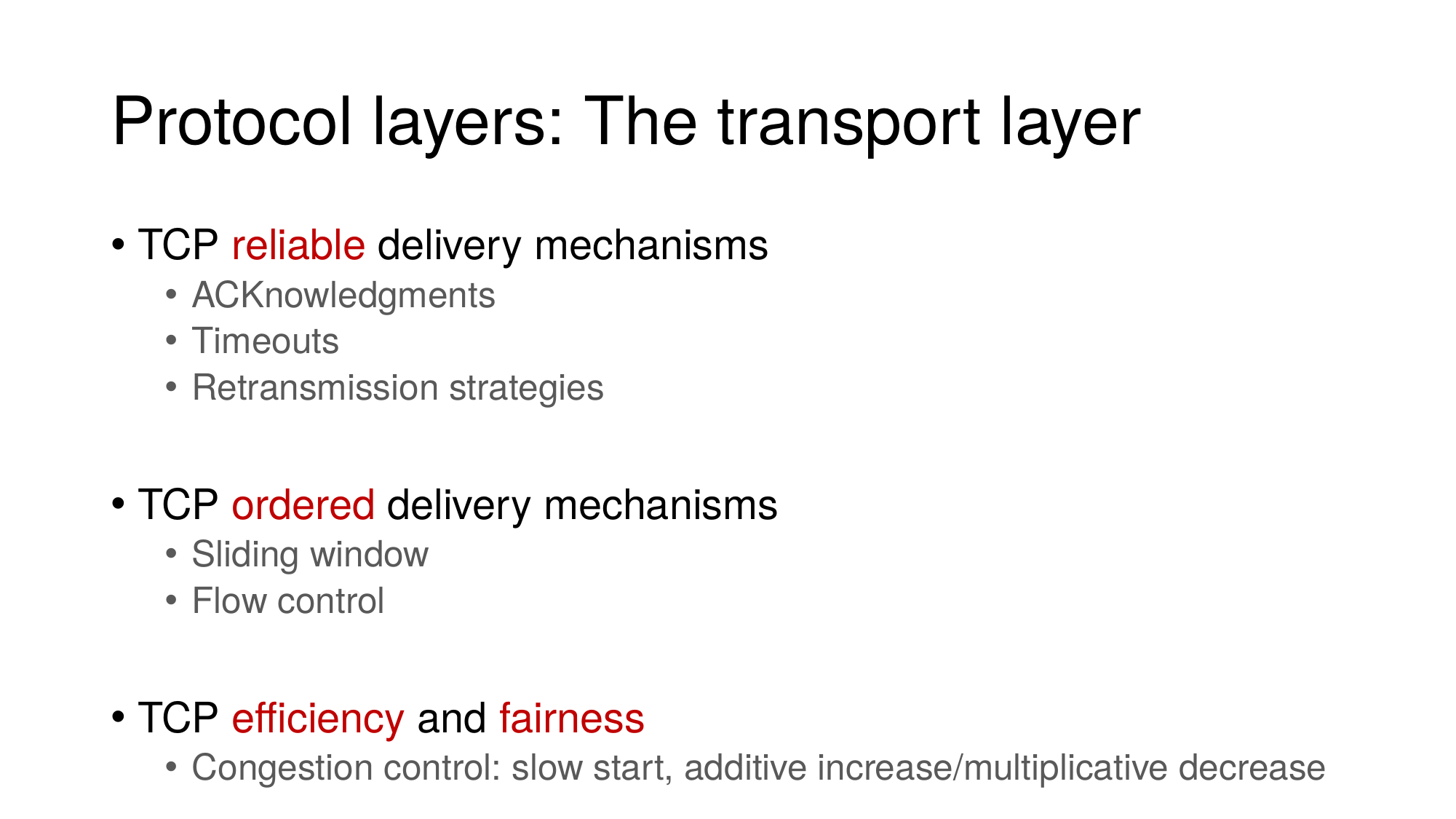

# Protocol layers: The transport layer
TCP reliable delivery mechanisms
ACKnowledgments
Timeouts
Retransmission strategies

TCP ordered delivery mechanisms
Sliding window
Flow control

TCP efficiency and fairness
Congestion control: slow start, additive increase/multiplicative decrease